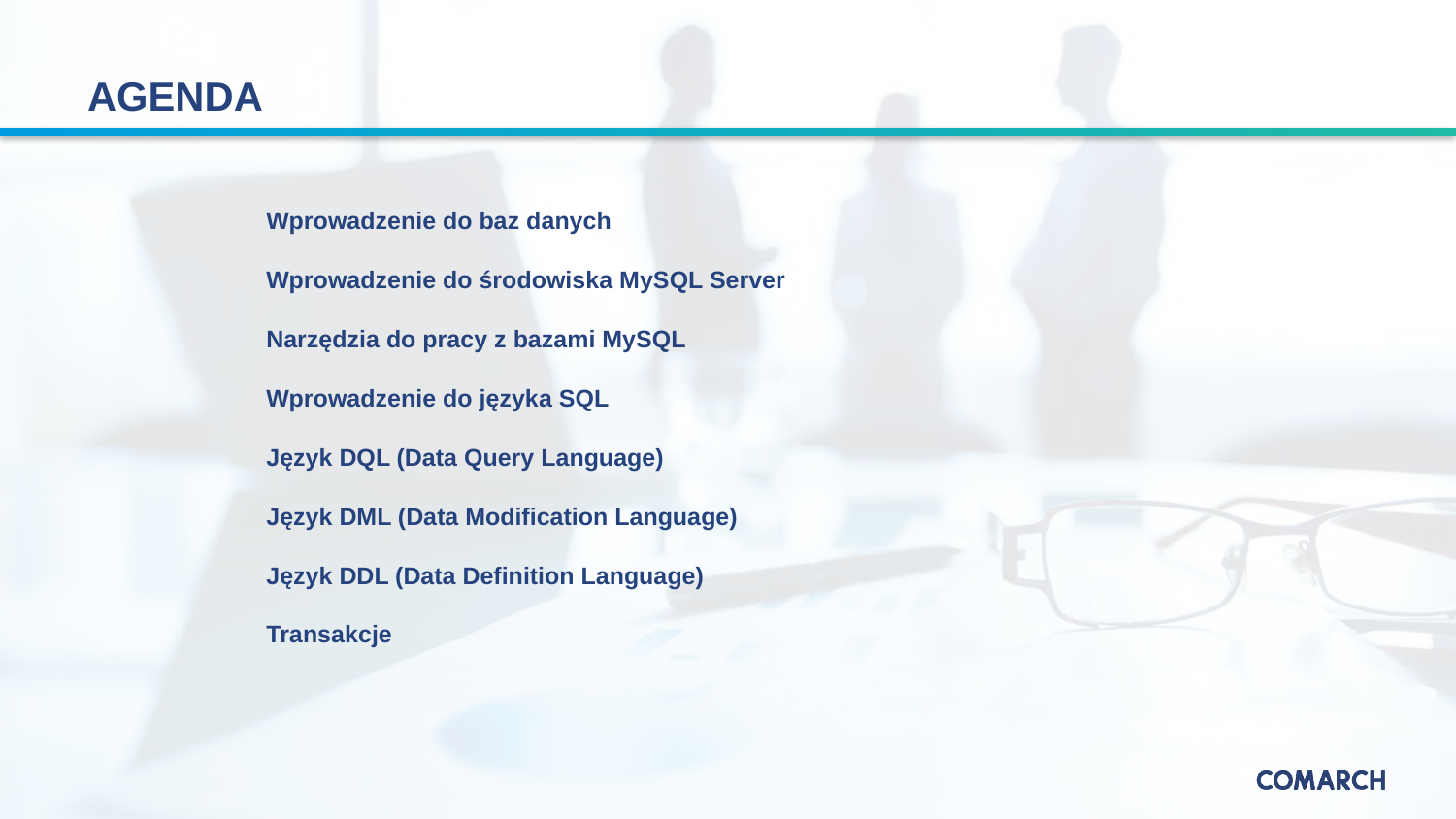

# AGENDA

Wprowadzenie do baz danych

Wprowadzenie do środowiska MySQL Server

Narzędzia do pracy z bazami MySQL

Wprowadzenie do języka SQL

Język DQL (Data Query Language)

Język DML (Data Modification Language)
Język DDL (Data Definition Language)

Transakcje